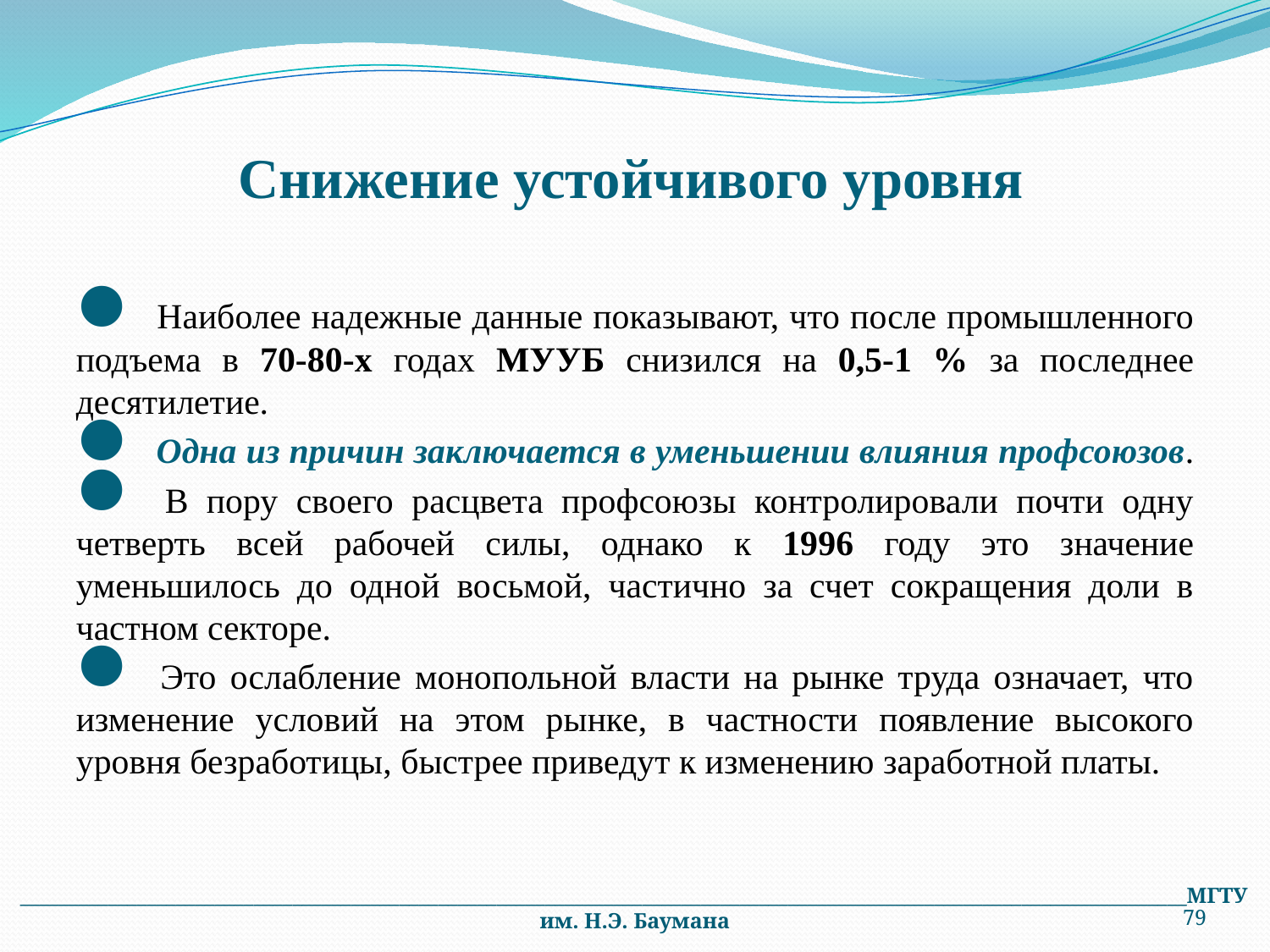

# Снижение устойчивого уровня
 Наиболее надежные данные показывают, что после промышленного подъема в 70-80-х годах МУУБ снизился на 0,5-1 % за последнее десятилетие.
 Одна из причин заключается в уменьшении влияния профсоюзов.
 В пору своего расцвета профсоюзы контролировали почти одну четверть всей рабочей силы, однако к 1996 году это значение уменьшилось до одной восьмой, частично за счет сокращения доли в частном секторе.
 Это ослабление монопольной власти на рынке труда означает, что изменение условий на этом рынке, в частности появление высокого уровня безработицы, быстрее приведут к изменению заработной платы.

________________________________________________________________________________________________________________________МГТУ им. Н.Э. Баумана
79